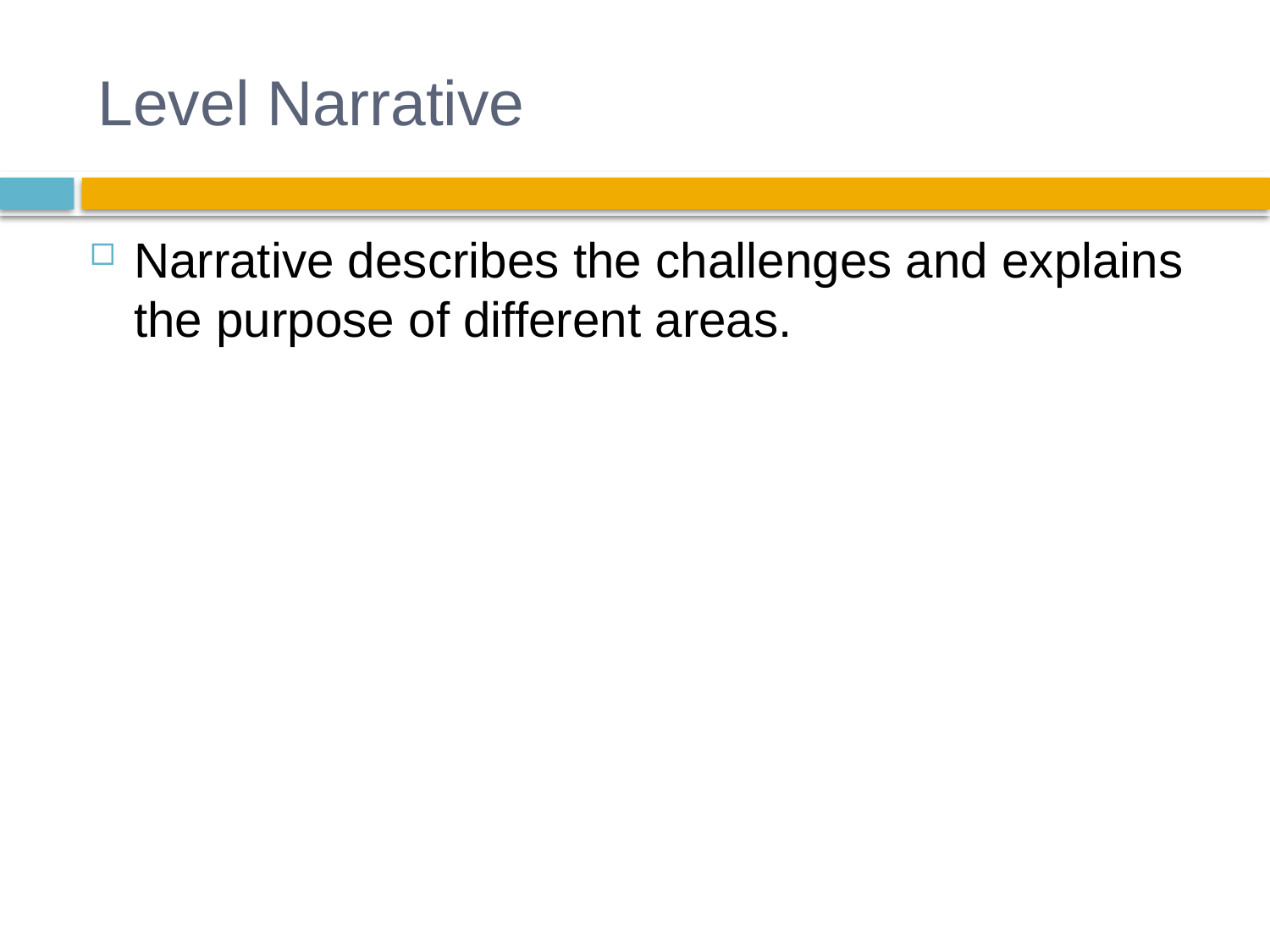

# Level Narrative
Narrative describes the challenges and explains the purpose of different areas.